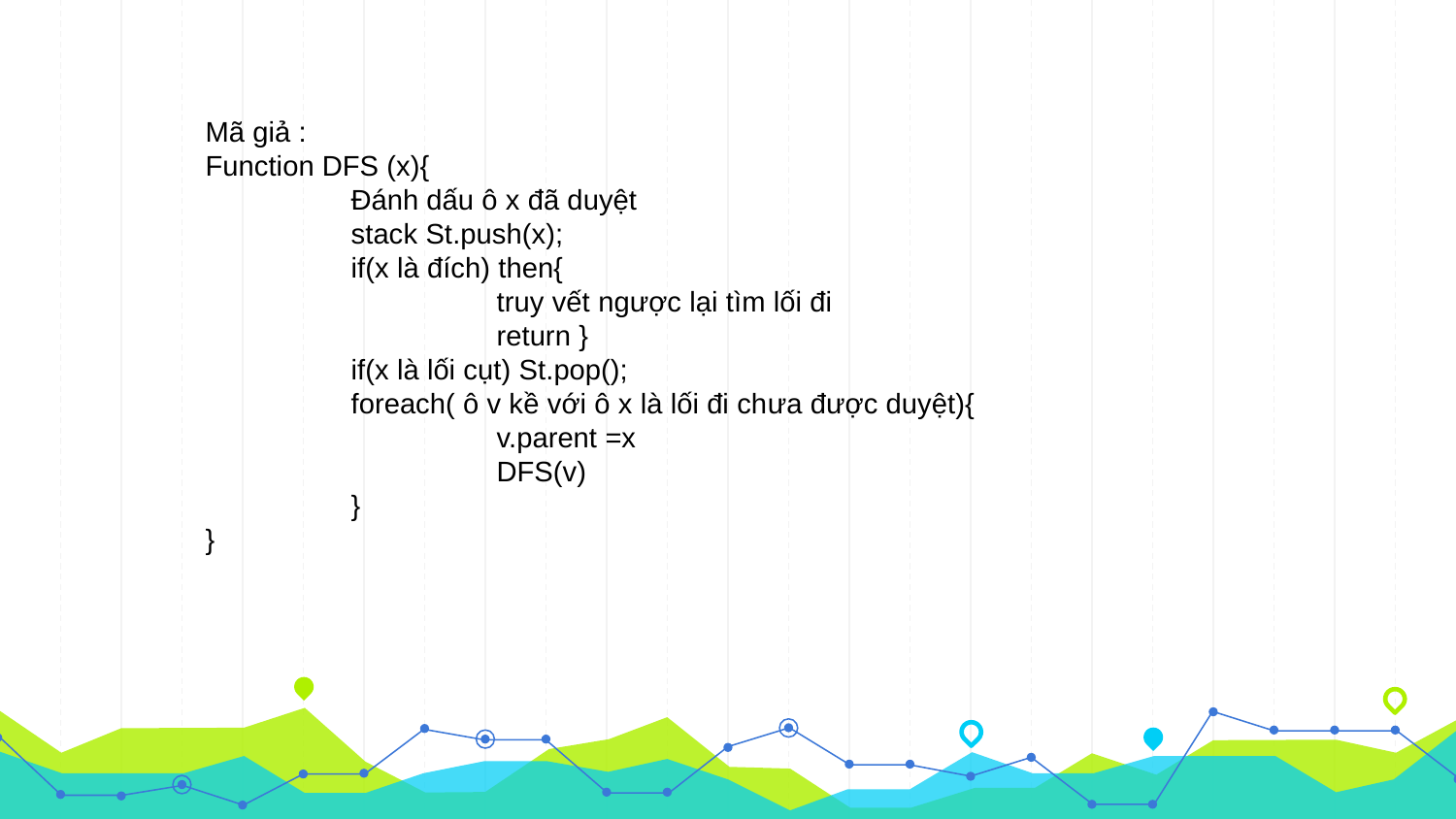

Mã giả :
Function DFS (x){
	Đánh dấu ô x đã duyệt
	stack St.push(x);
	if(x là đích) then{
		truy vết ngược lại tìm lối đi
		return }
	if(x là lối cụt) St.pop();
	foreach( ô v kề với ô x là lối đi chưa được duyệt){
		v.parent =x
		DFS(v)
	}
}